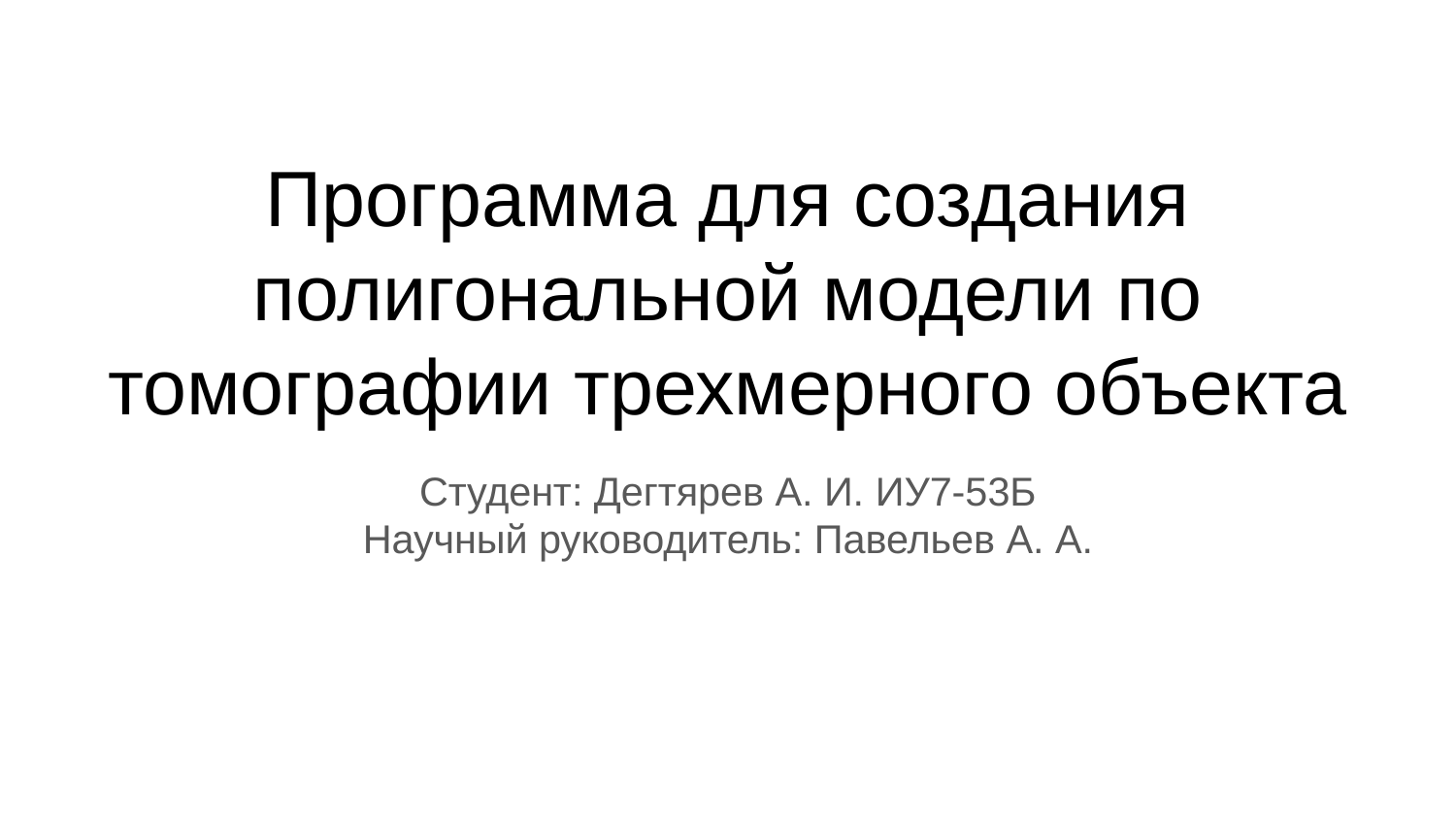

# Программа для создания полигональной модели по томографии трехмерного объекта
Студент: Дегтярев А. И. ИУ7-53Б
Научный руководитель: Павельев А. А.